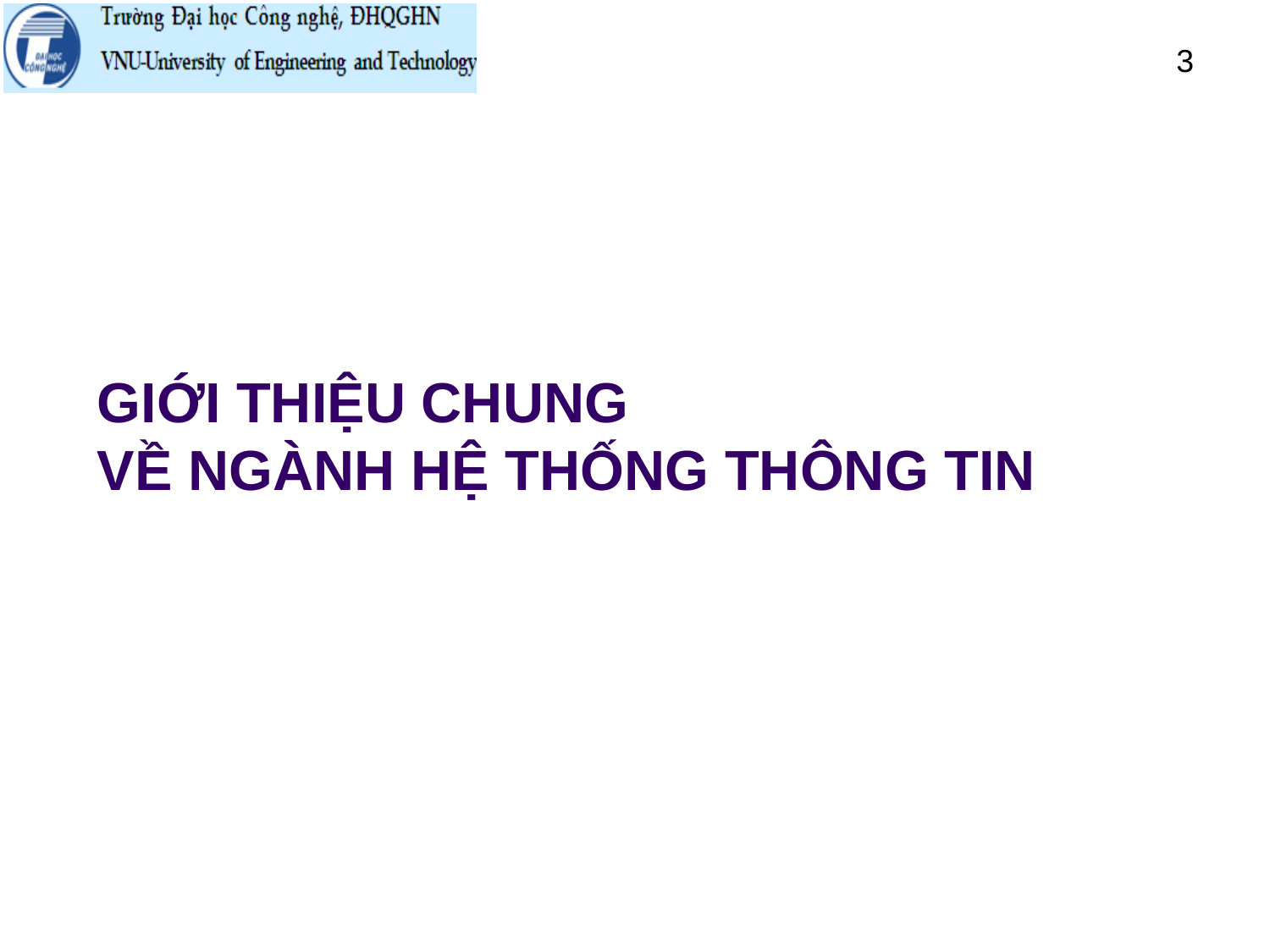

3
# giới thiệu chung VỀ NGÀNH hệ thống thông tin

March 23, 2021